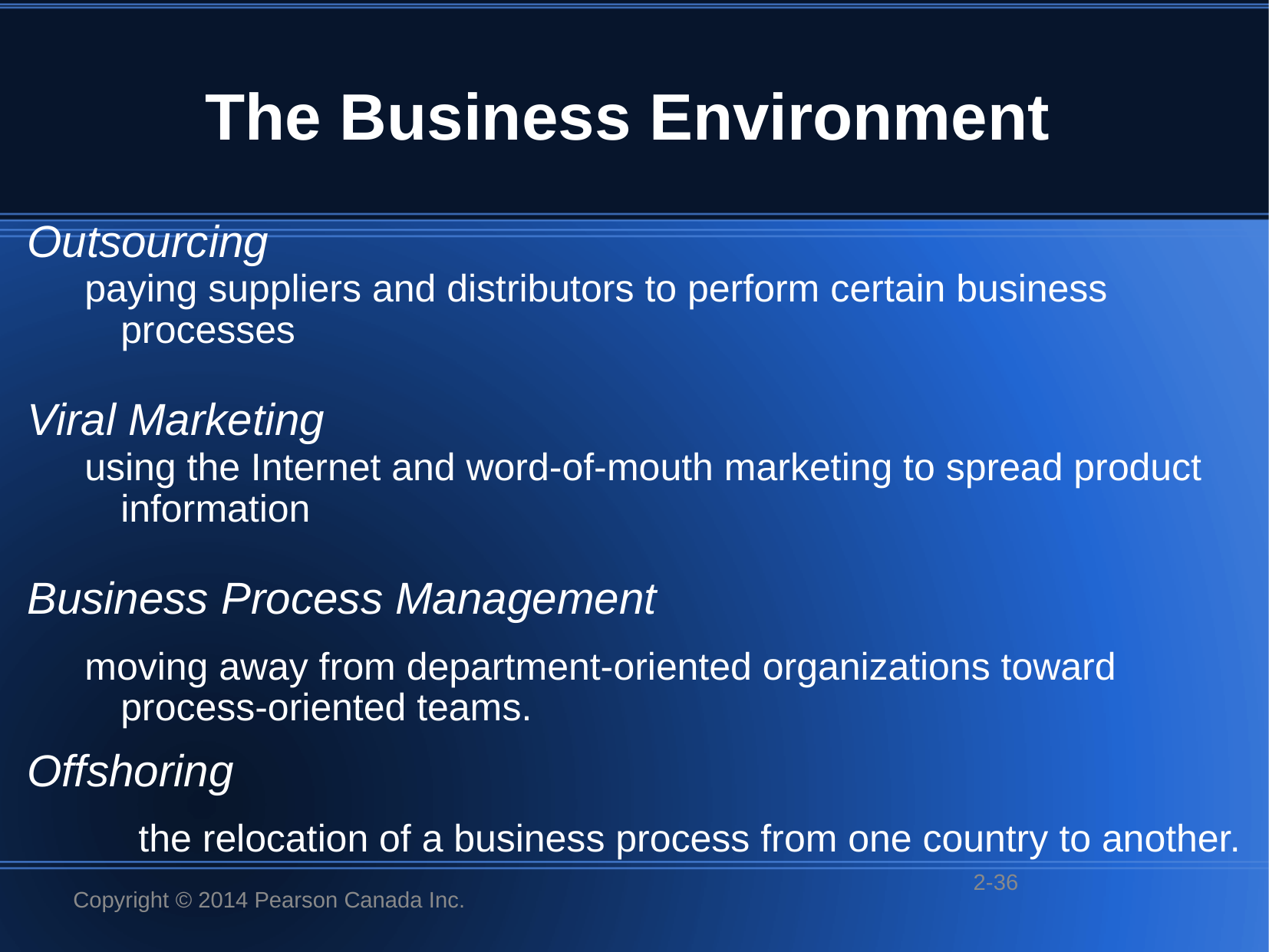

# The Business Environment
Outsourcing
paying suppliers and distributors to perform certain business processes

Viral Marketing
using the Internet and word-of-mouth marketing to spread product information

Business Process Management
moving away from department-oriented organizations toward process-oriented teams.
Offshoring
     the relocation of a business process from one country to another.
2-36
Copyright © 2014 Pearson Canada Inc.